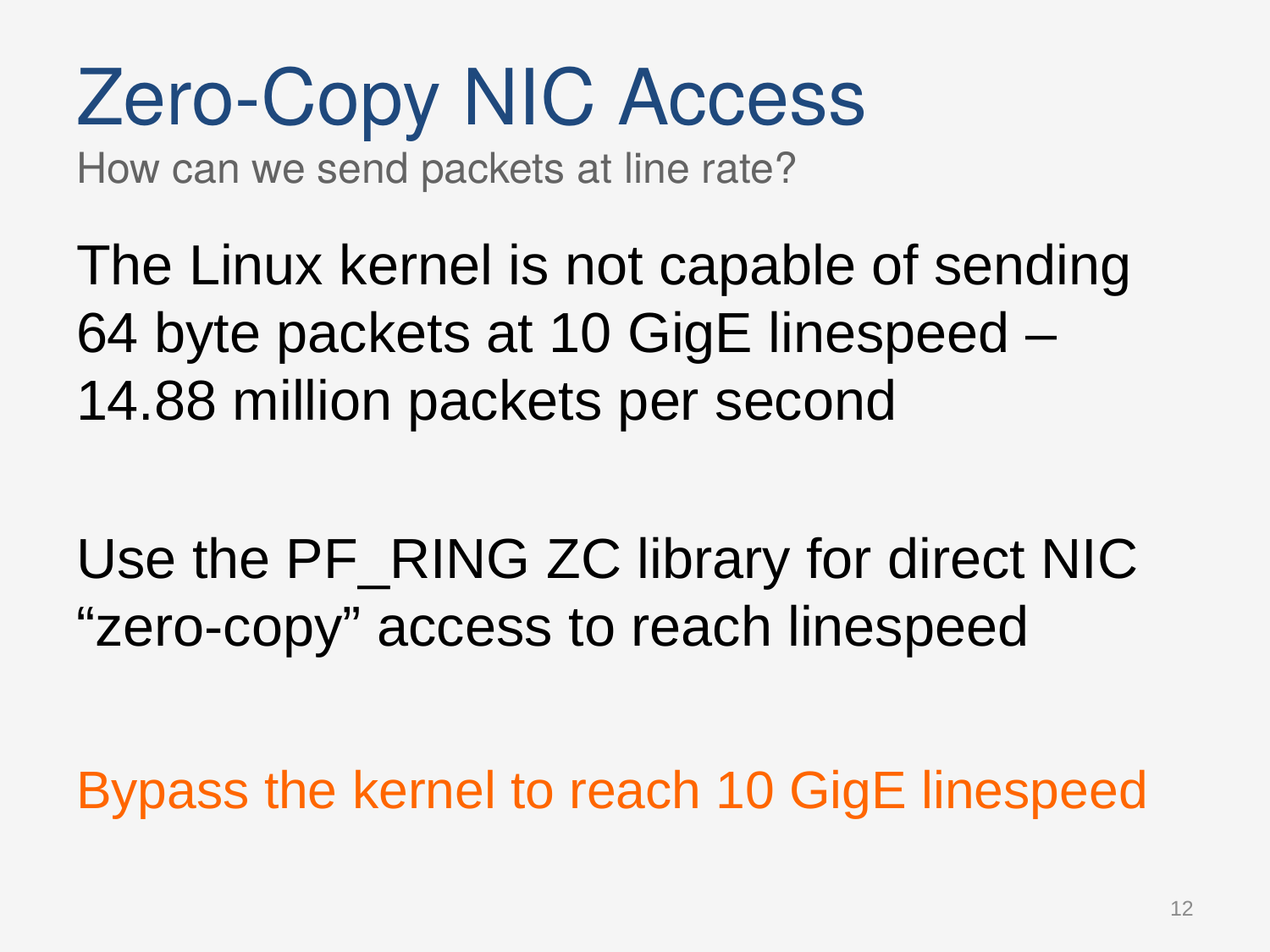

# Zero-Copy NIC Access How can we send packets at line rate?
The Linux kernel is not capable of sending 64 byte packets at 10 GigE linespeed – 14.88 million packets per second

Use the PF_RING ZC library for direct NIC “zero-copy” access to reach linespeed
Bypass the kernel to reach 10 GigE linespeed

12